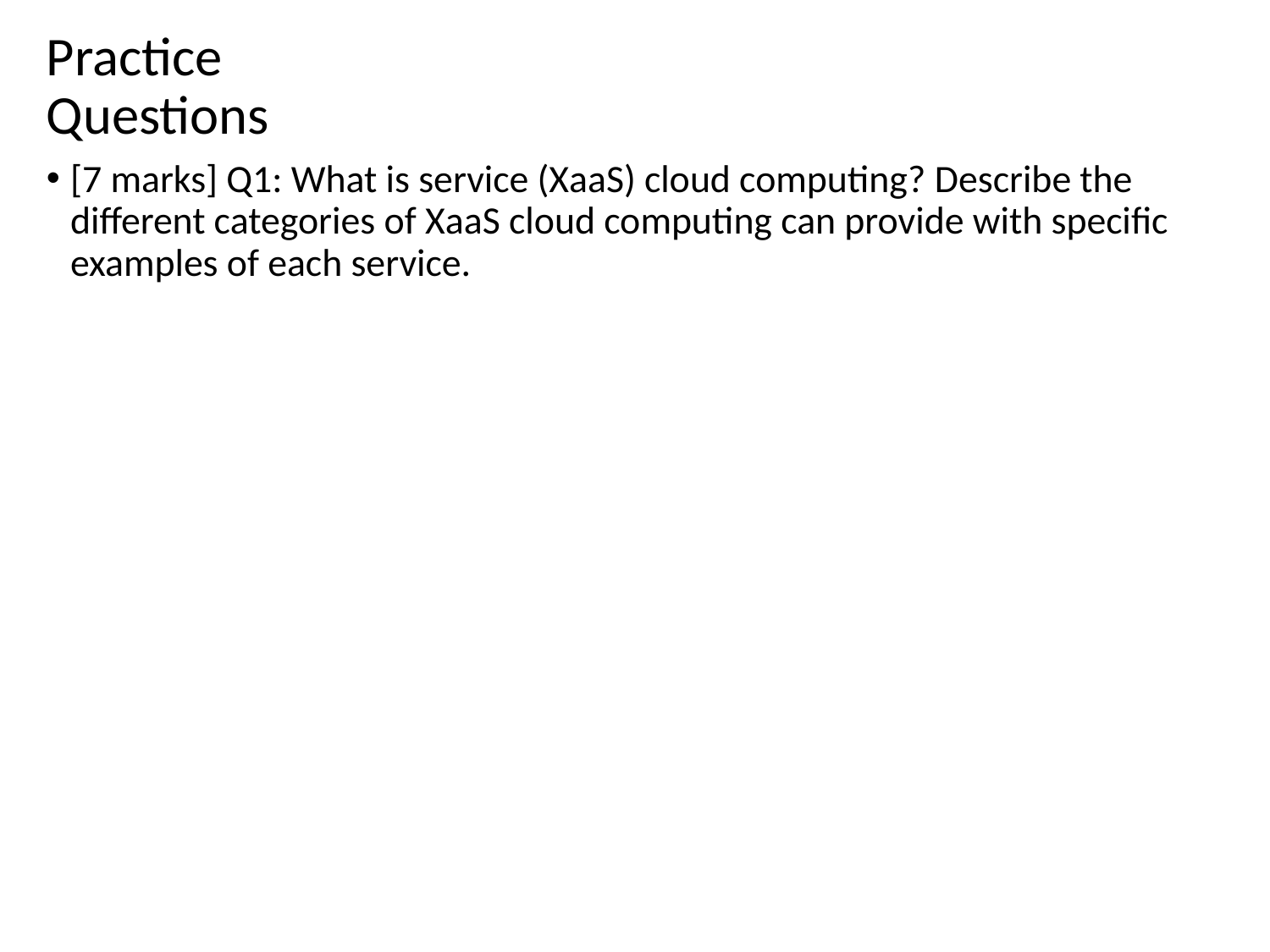

# Practice Questions
[7 marks] Q1: What is service (XaaS) cloud computing? Describe the different categories of XaaS cloud computing can provide with specific examples of each service.